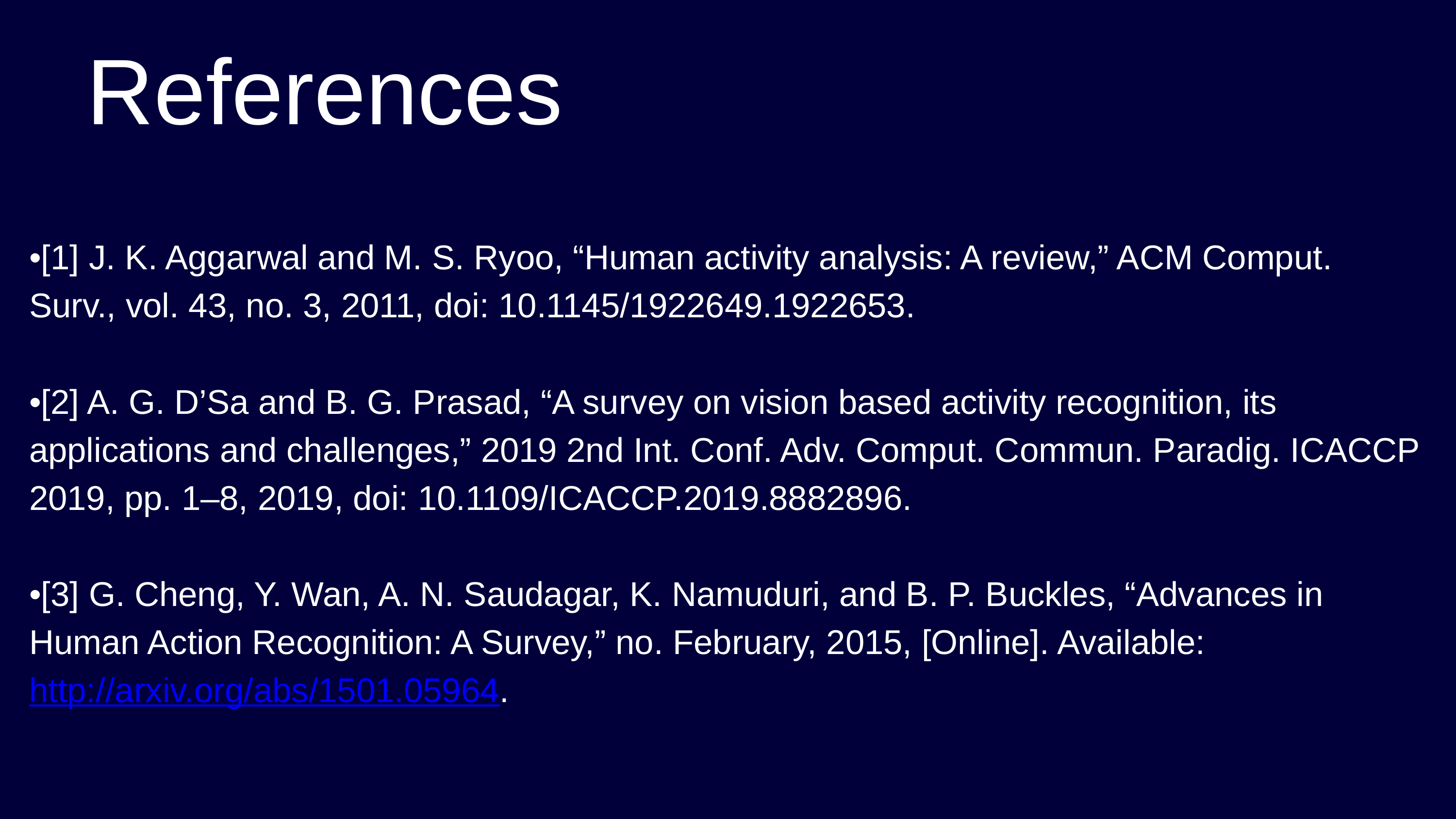

References
•[1] J. K. Aggarwal and M. S. Ryoo, “Human activity analysis: A review,” ACM Comput. Surv., vol. 43, no. 3, 2011, doi: 10.1145/1922649.1922653.

•[2] A. G. D’Sa and B. G. Prasad, “A survey on vision based activity recognition, its applications and challenges,” 2019 2nd Int. Conf. Adv. Comput. Commun. Paradig. ICACCP 2019, pp. 1–8, 2019, doi: 10.1109/ICACCP.2019.8882896.

•[3] G. Cheng, Y. Wan, A. N. Saudagar, K. Namuduri, and B. P. Buckles, “Advances in Human Action Recognition: A Survey,” no. February, 2015, [Online]. Available: http://arxiv.org/abs/1501.05964.